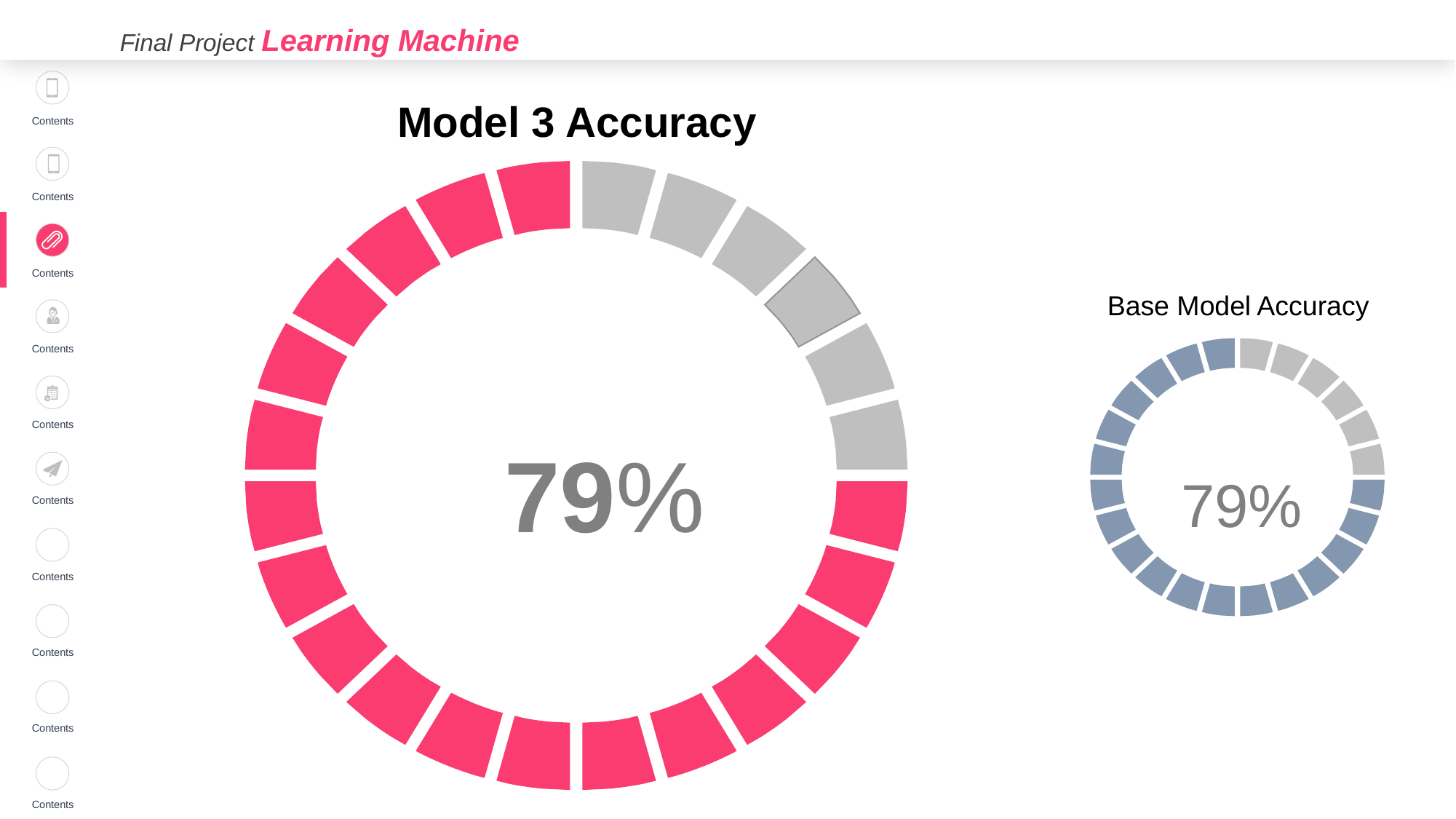

Final Project Learning Machine
|  | Contents |
| --- | --- |
|  | Contents |
|  | Contents |
|  | Contents |
|  | Contents |
|  | Contents |
|  | Contents |
|  | Contents |
|  | Contents |
|  | Contents |
Model 3 Accuracy

79%

Base Model Accuracy

79%